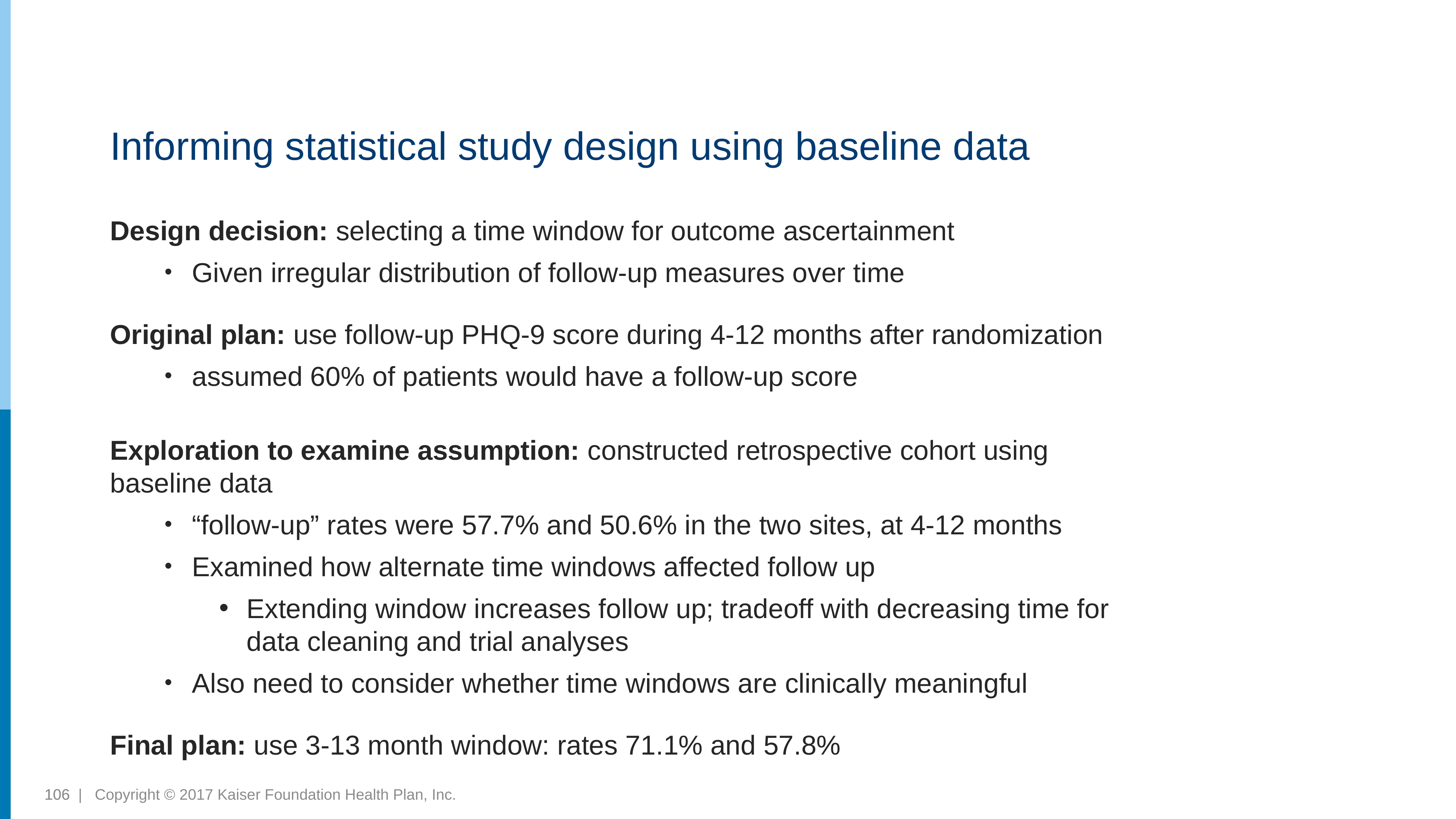

# Informing statistical study design using baseline data
Design decision: selecting a time window for outcome ascertainment
Given irregular distribution of follow-up measures over time

Original plan: use follow-up PHQ-9 score during 4-12 months after randomization
assumed 60% of patients would have a follow-up score

Exploration to examine assumption: constructed retrospective cohort using baseline data
“follow-up” rates were 57.7% and 50.6% in the two sites, at 4-12 months
Examined how alternate time windows affected follow up
Extending window increases follow up; tradeoff with decreasing time for data cleaning and trial analyses
Also need to consider whether time windows are clinically meaningful

Final plan: use 3-13 month window: rates 71.1% and 57.8%

106